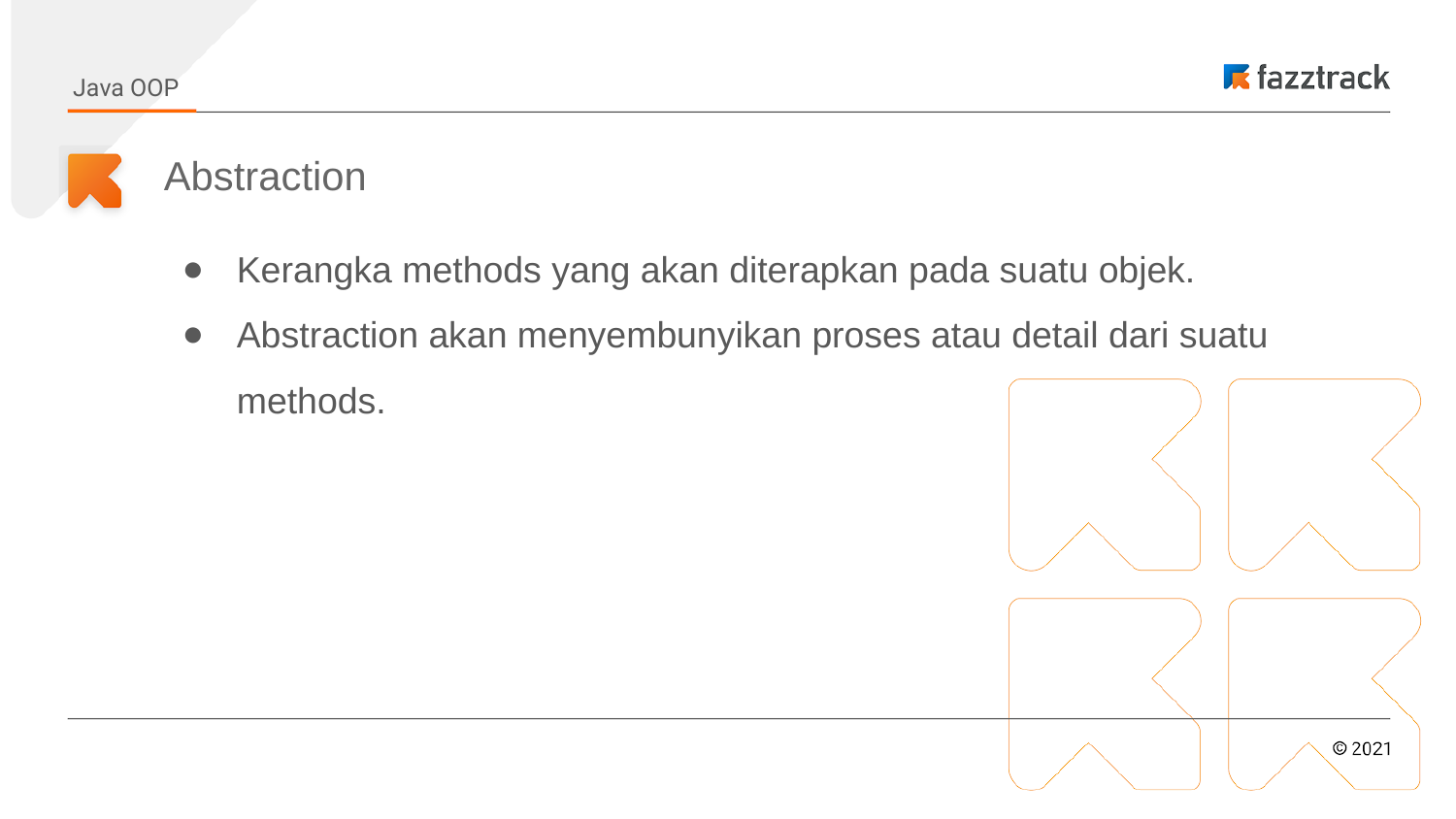

Java OOP

# Abstraction
Kerangka methods yang akan diterapkan pada suatu objek.
Abstraction akan menyembunyikan proses atau detail dari suatu methods.